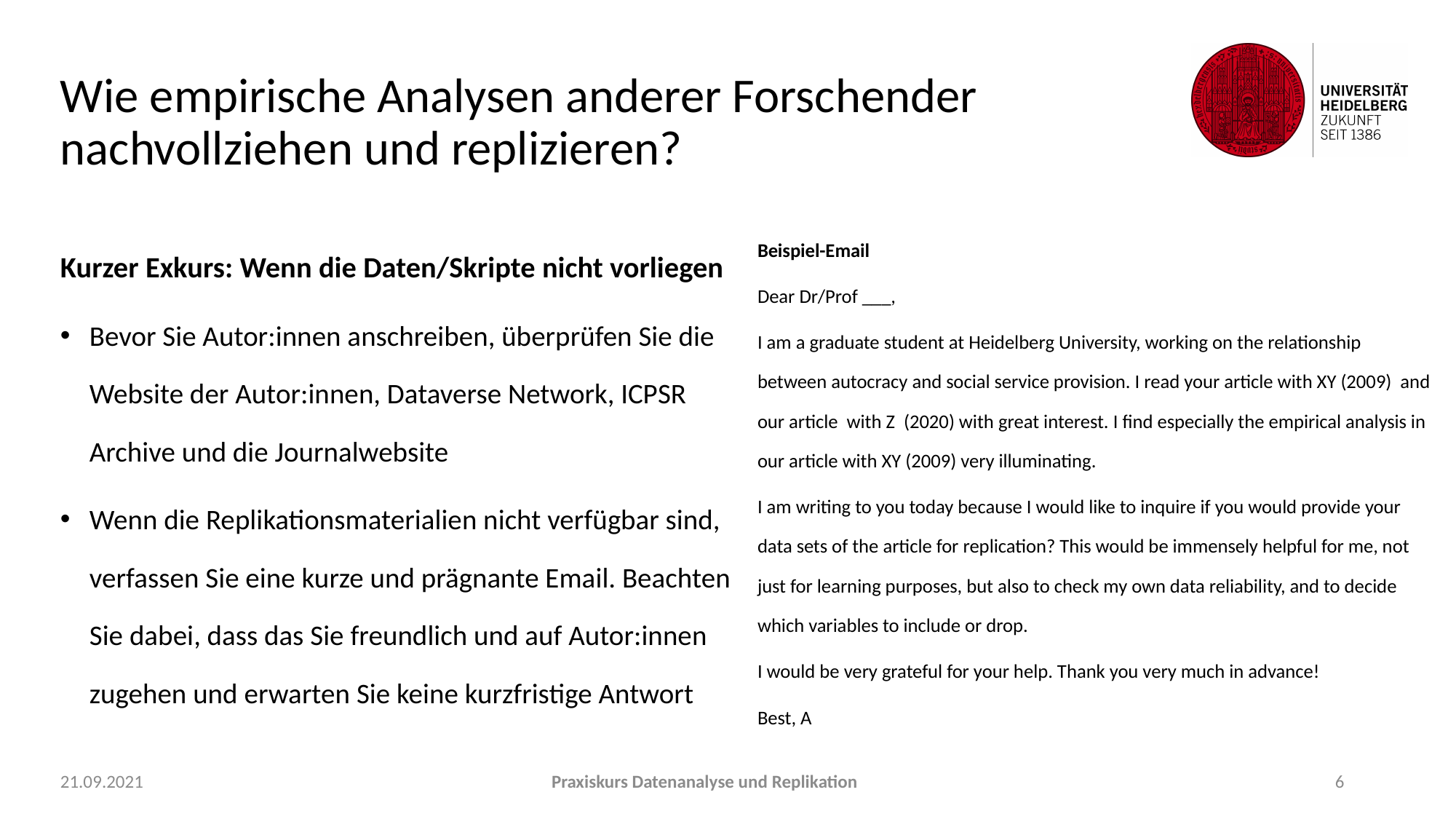

# Wie empirische Analysen anderer Forschender nachvollziehen und replizieren?
Beispiel-Email
Dear Dr/Prof ___,
I am a graduate student at Heidelberg University, working on the relationship between autocracy and social service provision. I read your article with XY (2009)  and our article  with Z  (2020) with great interest. I find especially the empirical analysis in our article with XY (2009) very illuminating.
I am writing to you today because I would like to inquire if you would provide your data sets of the article for replication? This would be immensely helpful for me, not just for learning purposes, but also to check my own data reliability, and to decide which variables to include or drop.
I would be very grateful for your help. Thank you very much in advance!
Best, A

Kurzer Exkurs: Wenn die Daten/Skripte nicht vorliegen
Bevor Sie Autor:innen anschreiben, überprüfen Sie die Website der Autor:innen, Dataverse Network, ICPSR Archive und die Journalwebsite
Wenn die Replikationsmaterialien nicht verfügbar sind, verfassen Sie eine kurze und prägnante Email. Beachten Sie dabei, dass das Sie freundlich und auf Autor:innen zugehen und erwarten Sie keine kurzfristige Antwort

21.09.2021
Praxiskurs Datenanalyse und Replikation
6